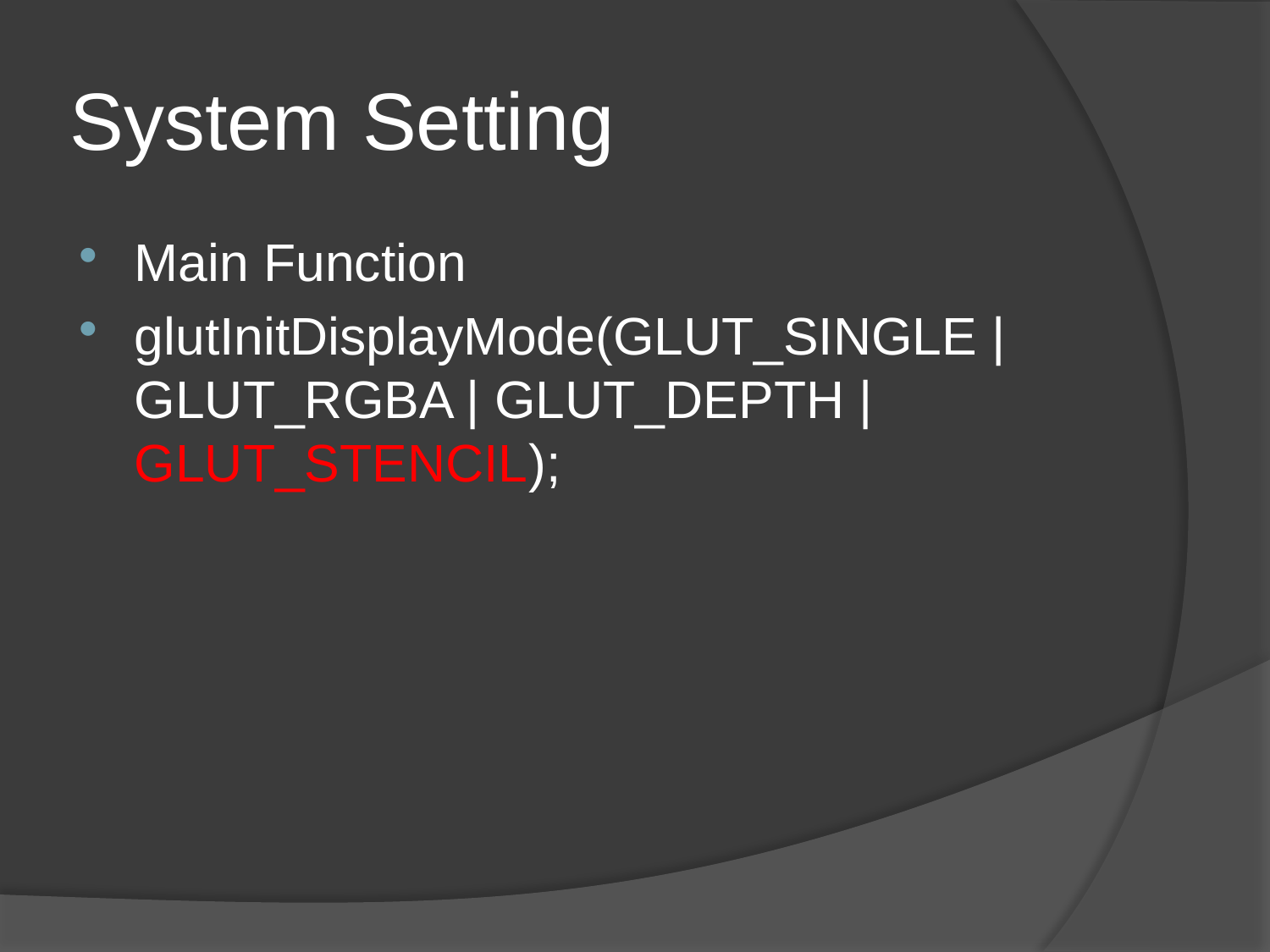

# System Setting
Main Function
glutInitDisplayMode(GLUT_SINGLE | GLUT_RGBA | GLUT_DEPTH | GLUT_STENCIL);